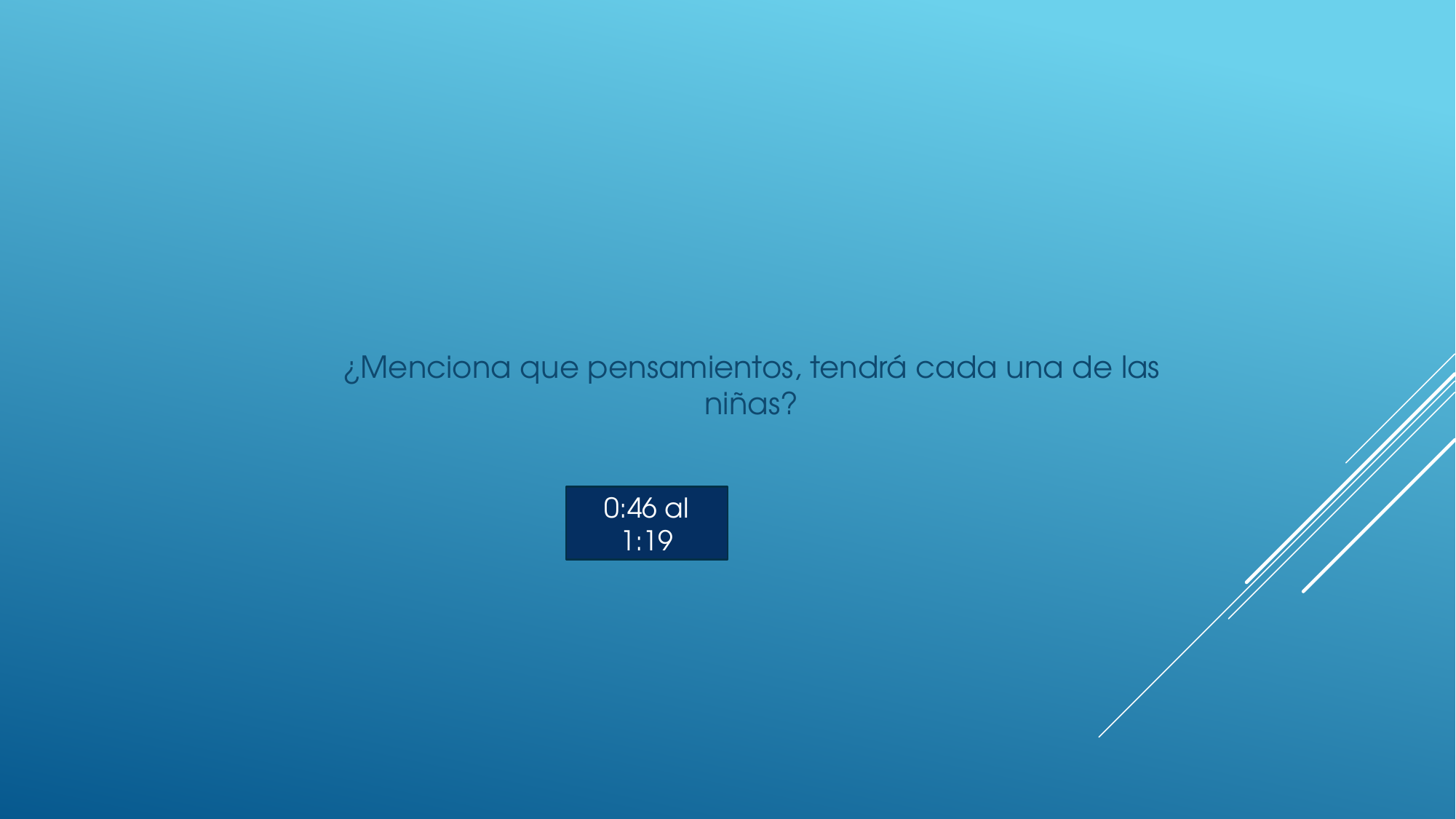

¿Menciona que pensamientos, tendrá cada una de las niñas?
0:46 al 1:19